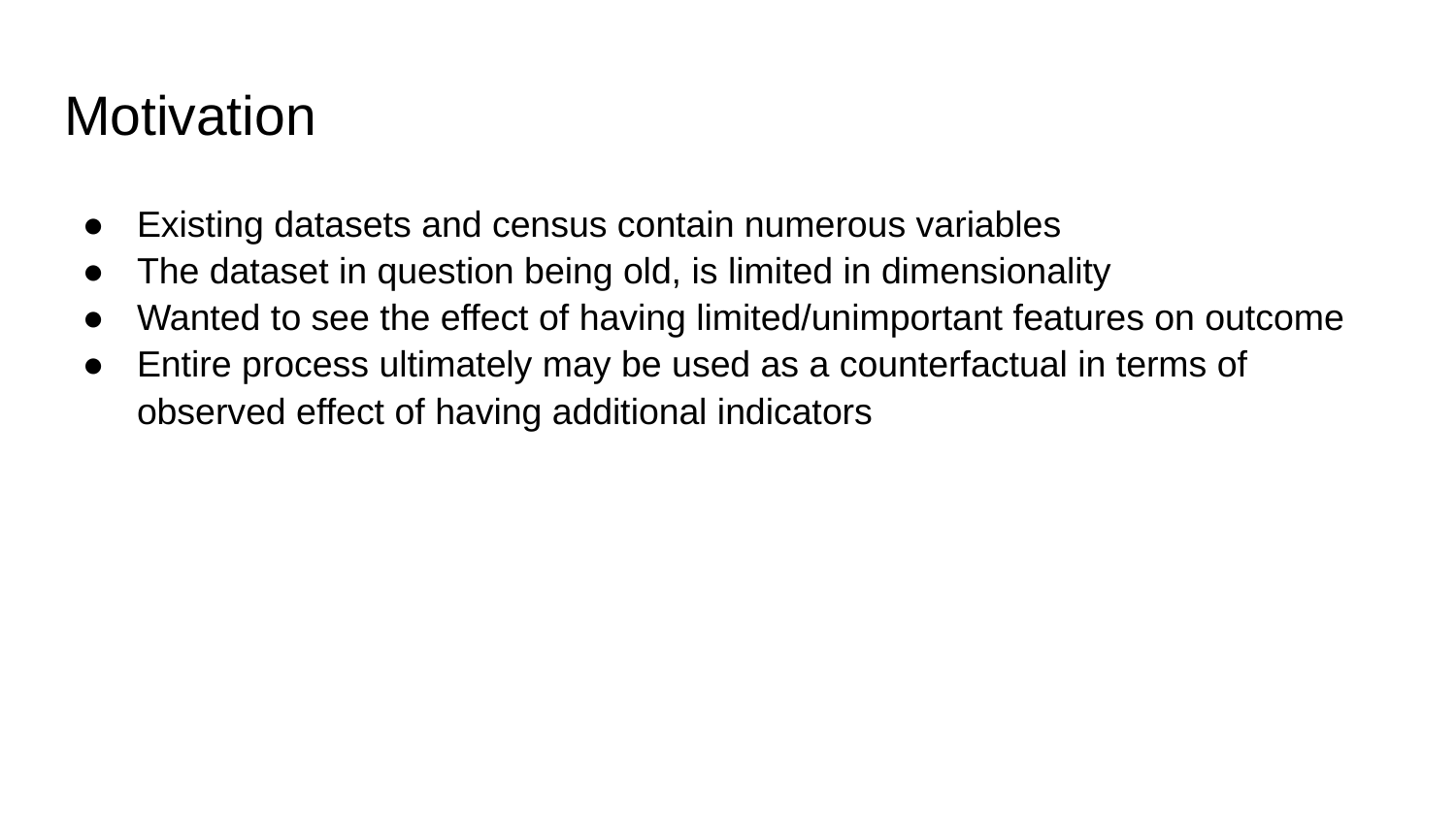

# Motivation
Existing datasets and census contain numerous variables
The dataset in question being old, is limited in dimensionality
Wanted to see the effect of having limited/unimportant features on outcome
Entire process ultimately may be used as a counterfactual in terms of observed effect of having additional indicators